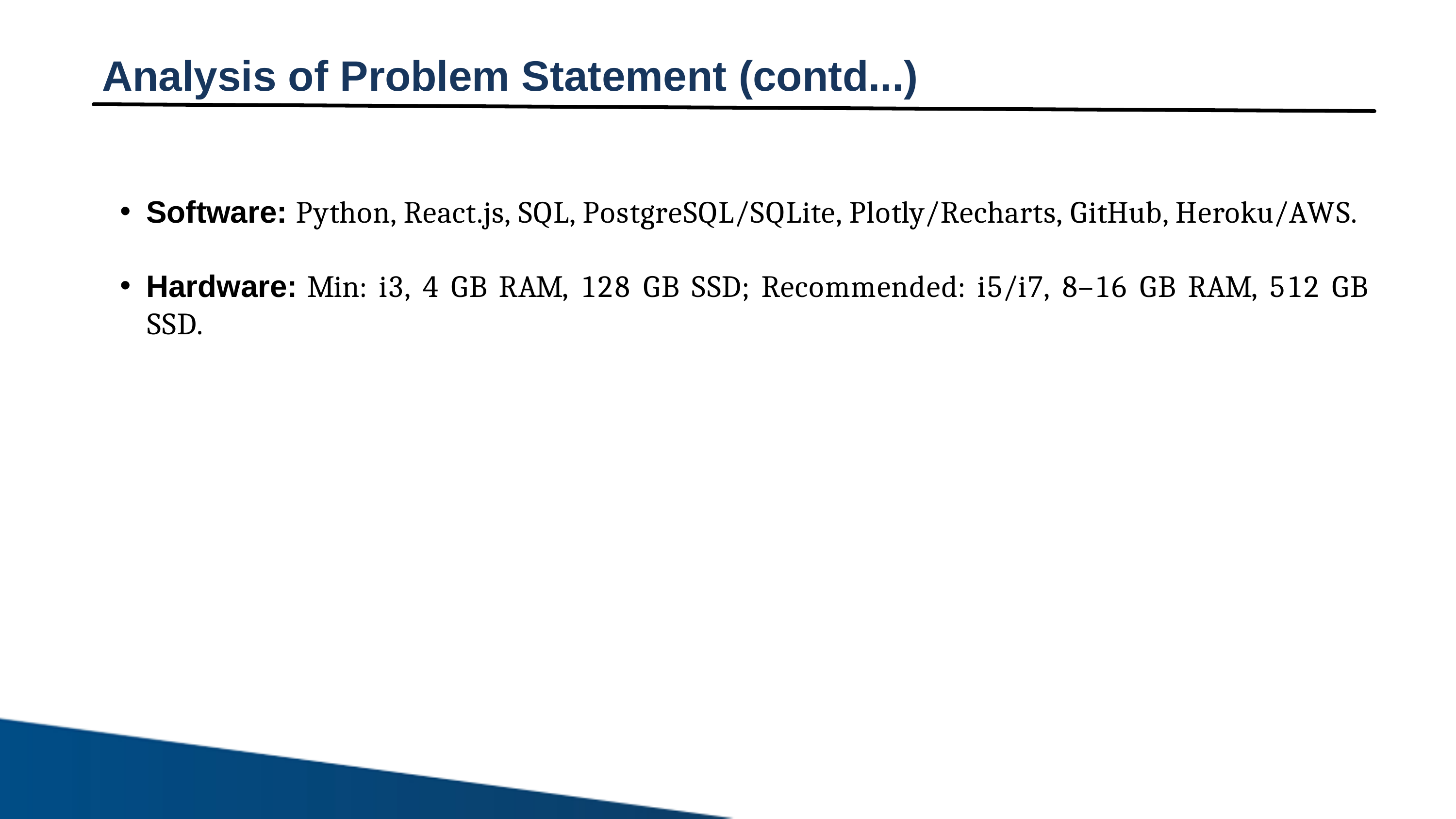

Analysis of Problem Statement (contd...)

Software: Python, React.js, SQL, PostgreSQL/SQLite, Plotly/Recharts, GitHub, Heroku/AWS.

Hardware: Min: i3, 4 GB RAM, 128 GB SSD; Recommended: i5/i7, 8–16 GB RAM, 512 GB SSD.